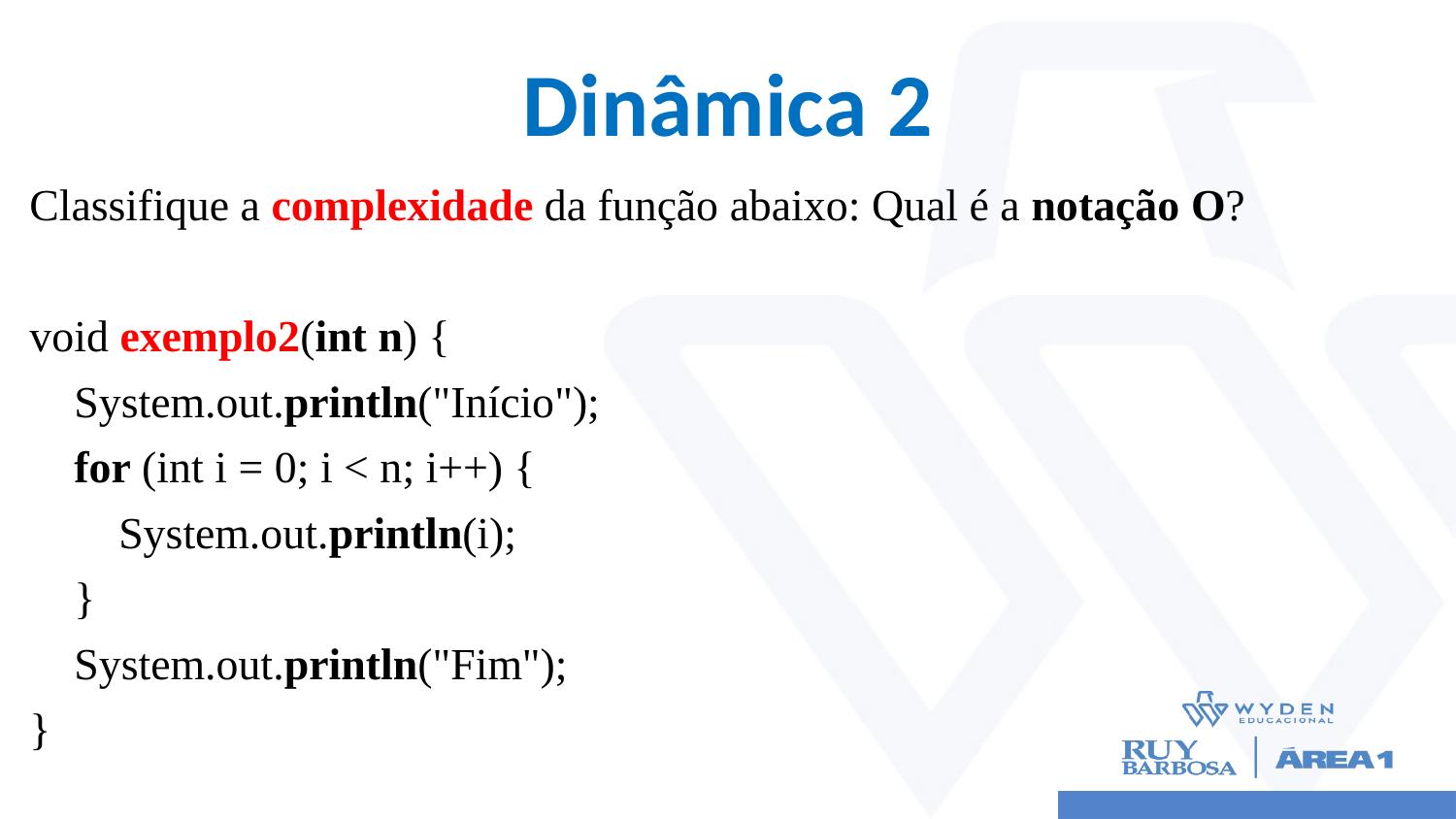

# Dinâmica 2
Classifique a complexidade da função abaixo: Qual é a notação O?

void exemplo2(int n) {
    System.out.println("Início");
    for (int i = 0; i < n; i++) {
        System.out.println(i);
    }
    System.out.println("Fim");
}